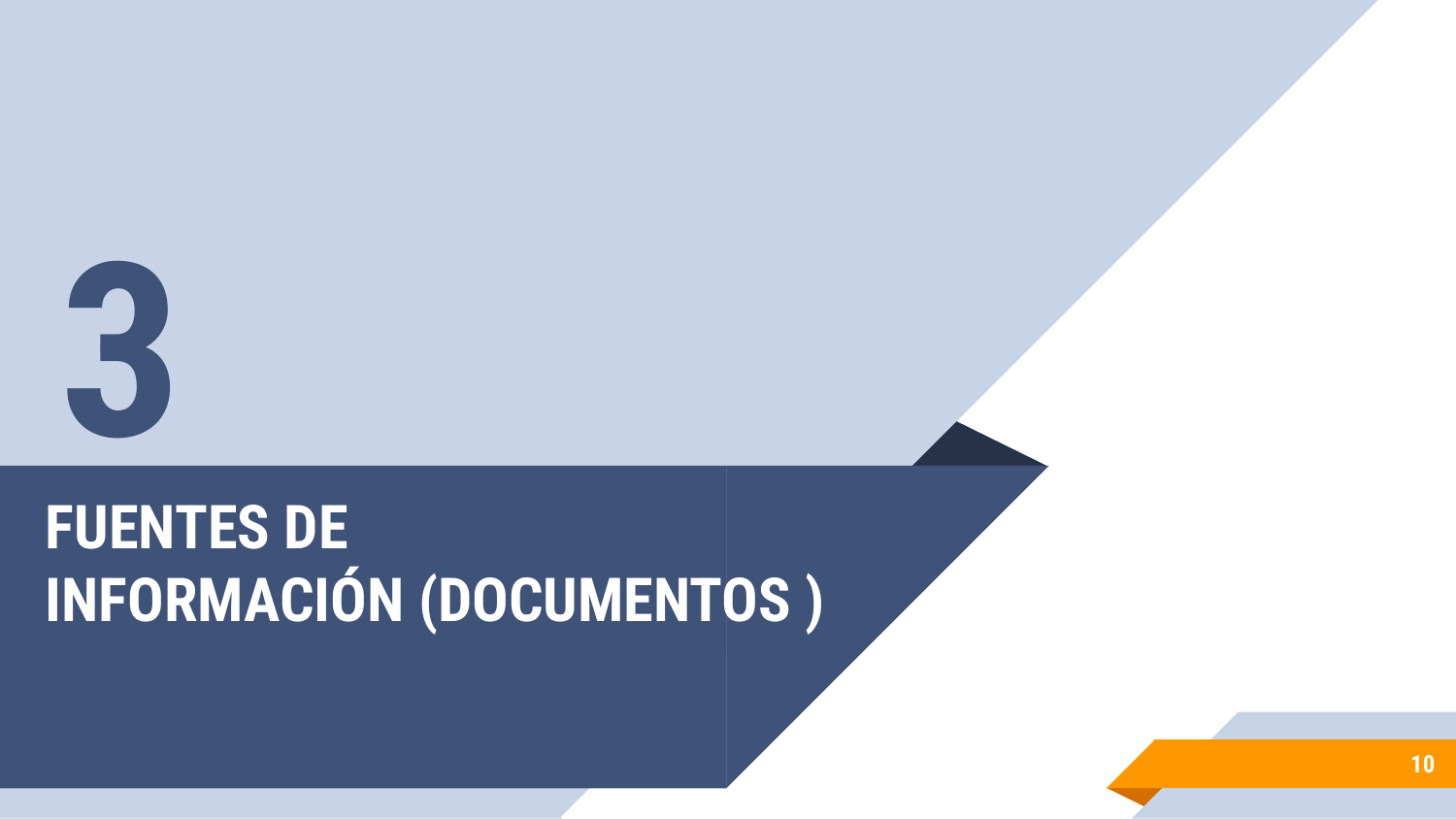

3
# FUENTES DE INFORMACIÓN (DOCUMENTOS )

10